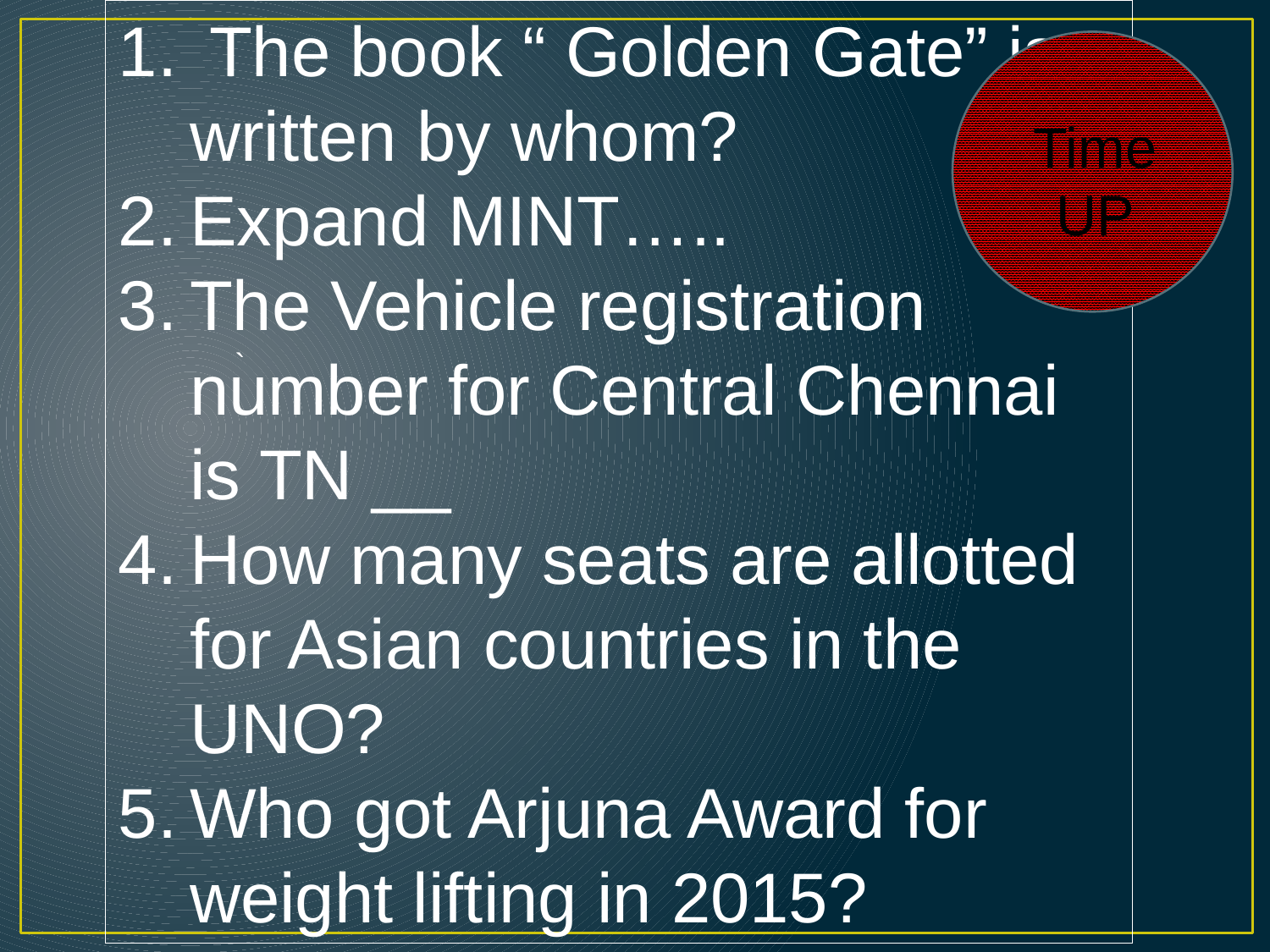

The book “ Golden Gate” is written by whom?
Expand MINT…..
The Vehicle registration number for Central Chennai is TN __
How many seats are allotted for Asian countries in the UNO?
Who got Arjuna Award for weight lifting in 2015?

Time UP
`